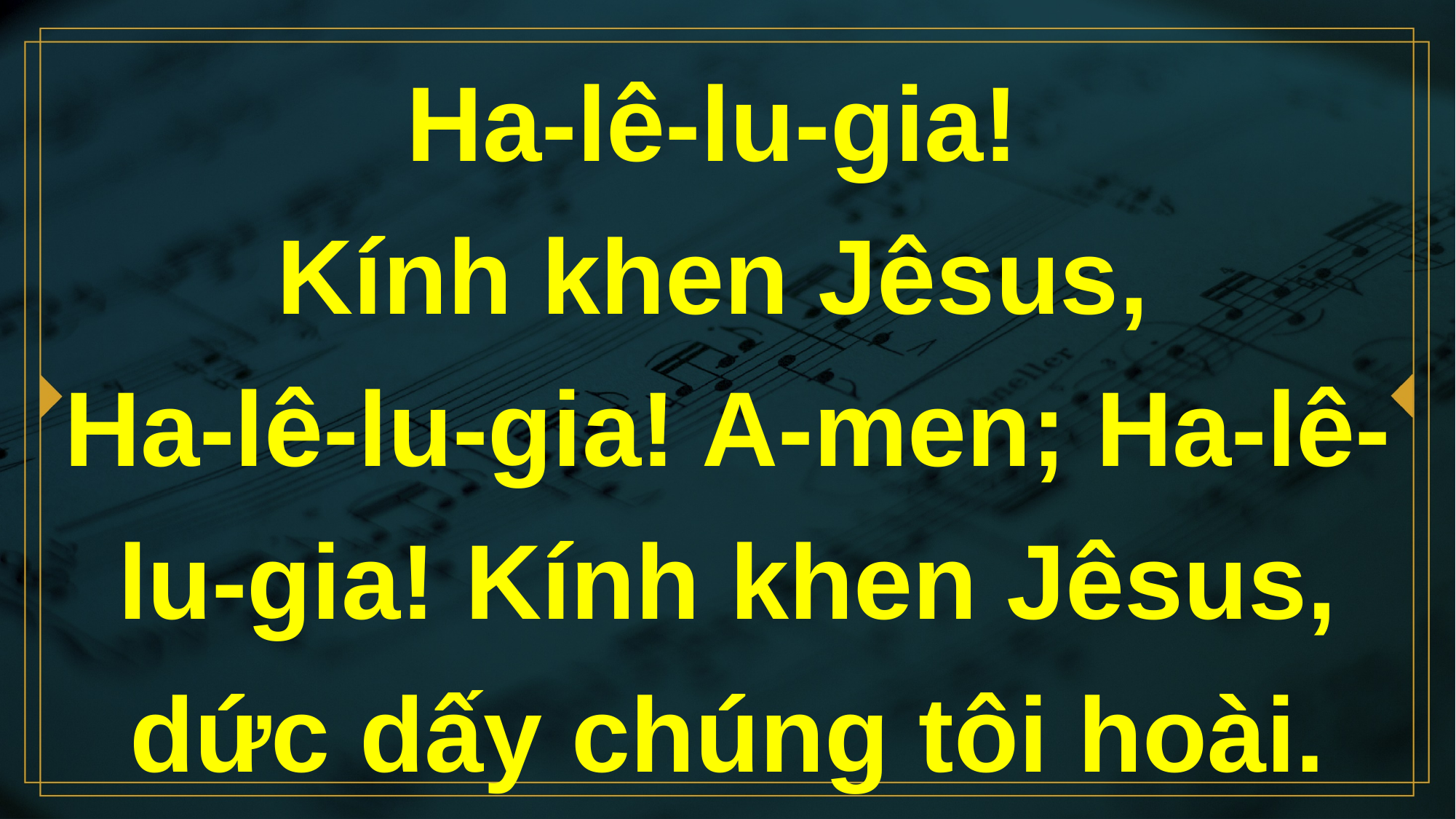

# Ha-lê-lu-gia! Kính khen Jêsus, Ha-lê-lu-gia! A-men; Ha-lê-lu-gia! Kính khen Jêsus, dức dấy chúng tôi hoài.